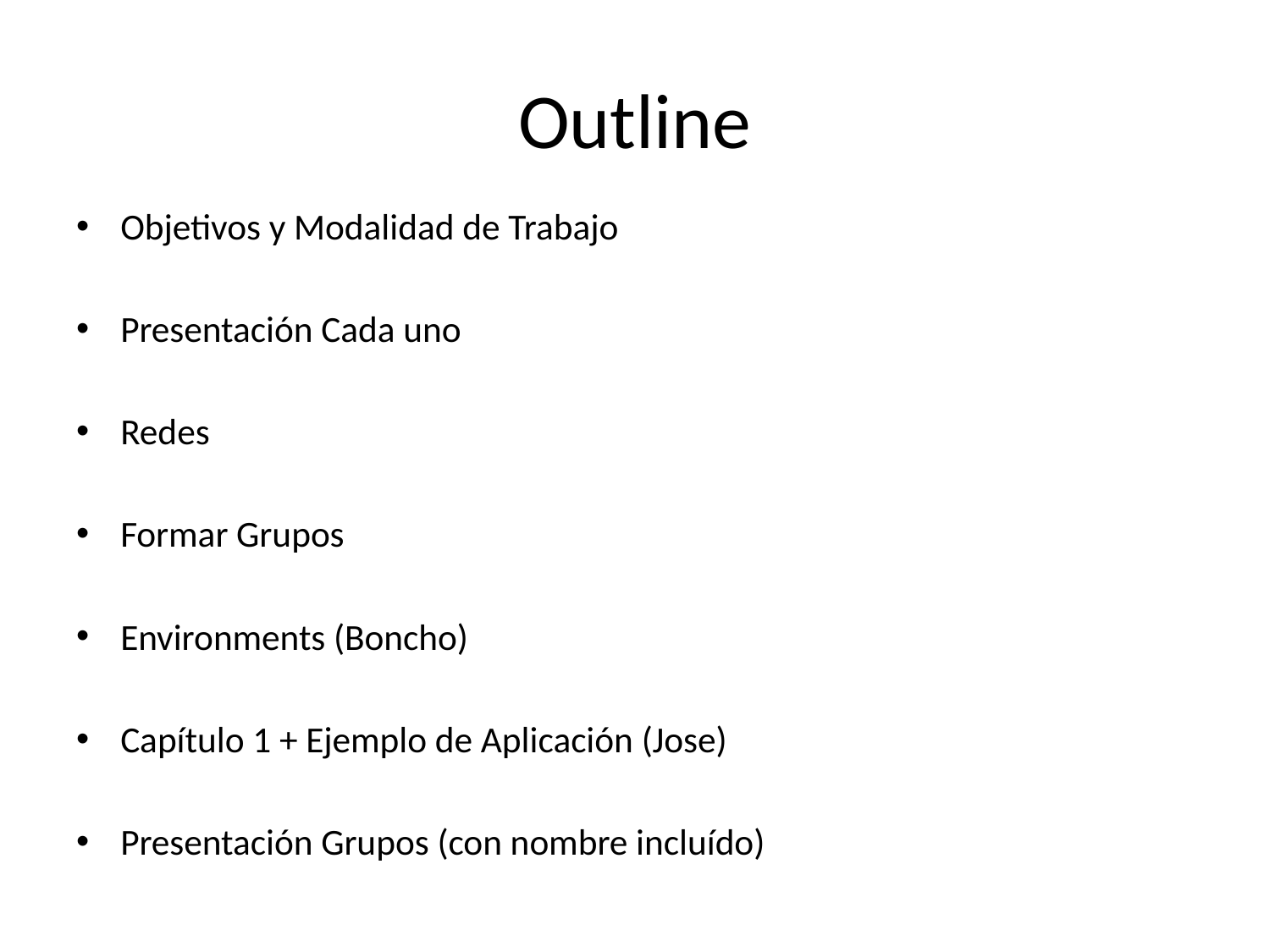

# Outline
Objetivos y Modalidad de Trabajo

Presentación Cada uno

Redes

Formar Grupos

Environments (Boncho)

Capítulo 1 + Ejemplo de Aplicación (Jose)

Presentación Grupos (con nombre incluído)